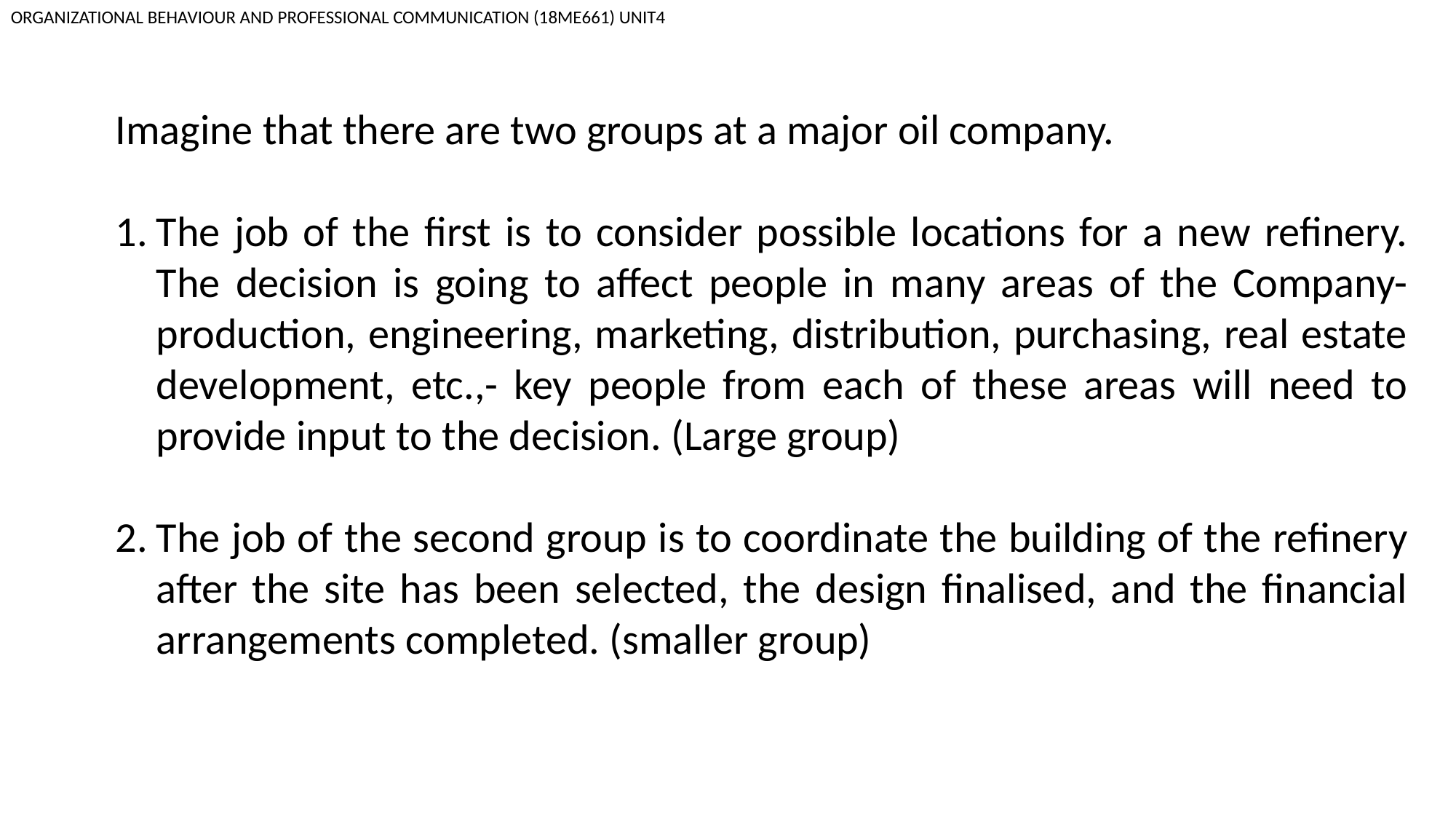

ORGANIZATIONAL BEHAVIOUR AND PROFESSIONAL COMMUNICATION (18ME661) UNIT4
Imagine that there are two groups at a major oil company.

The job of the first is to consider possible locations for a new refinery. The decision is going to affect people in many areas of the Company- production, engineering, marketing, distribution, purchasing, real estate development, etc.,- key people from each of these areas will need to provide input to the decision. (Large group)

The job of the second group is to coordinate the building of the refinery after the site has been selected, the design finalised, and the financial arrangements completed. (smaller group)